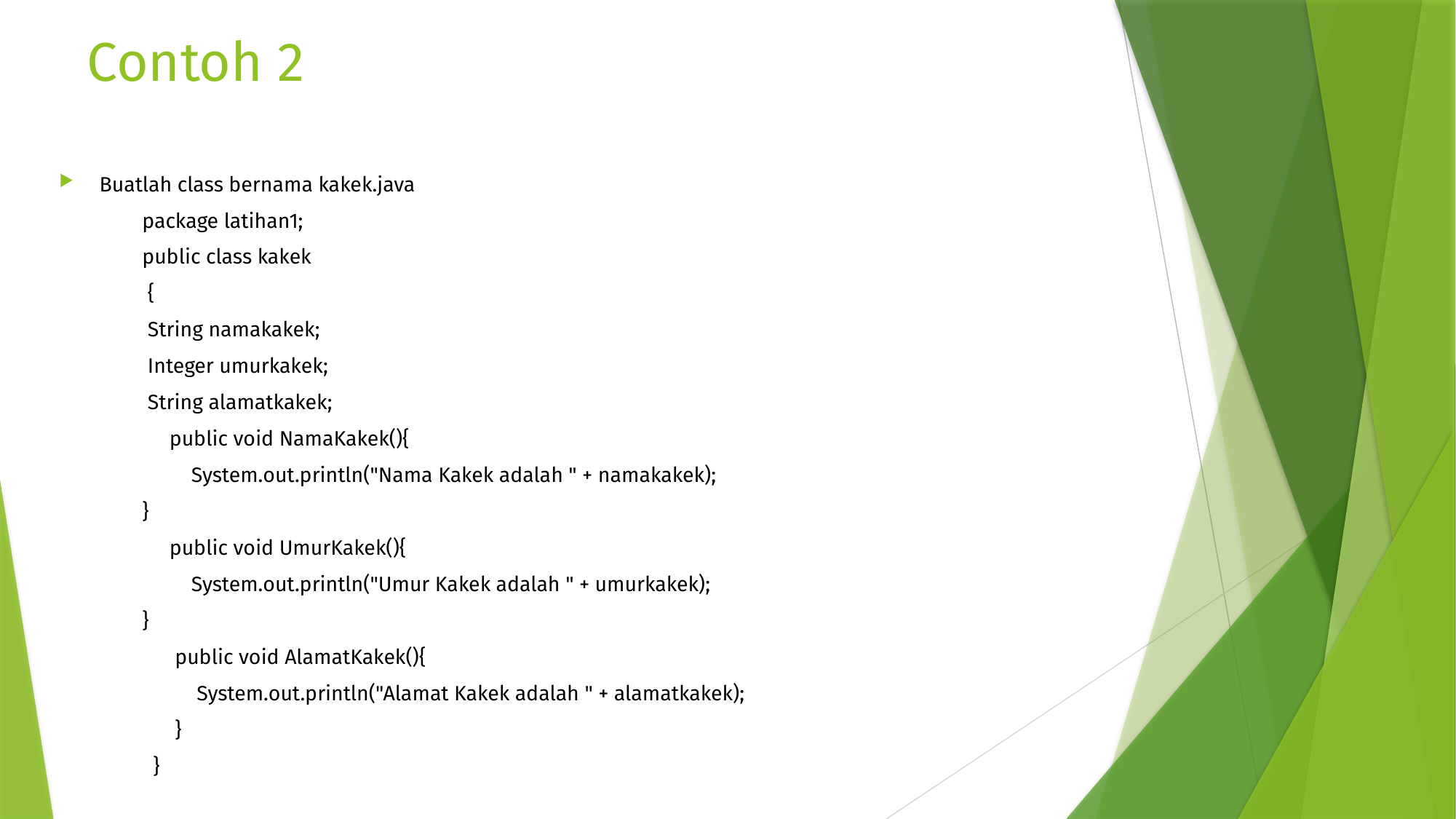

# Contoh 2
Buatlah class bernama kakek.java
	package latihan1;
	public class kakek
	 {
	 String namakakek;
	 Integer umurkakek;
	 String alamatkakek;
	     public void NamaKakek(){
	         System.out.println("Nama Kakek adalah " + namakakek);
	}
	     public void UmurKakek(){
	         System.out.println("Umur Kakek adalah " + umurkakek);
	}
	      public void AlamatKakek(){
	          System.out.println("Alamat Kakek adalah " + alamatkakek);
	      }
	  }